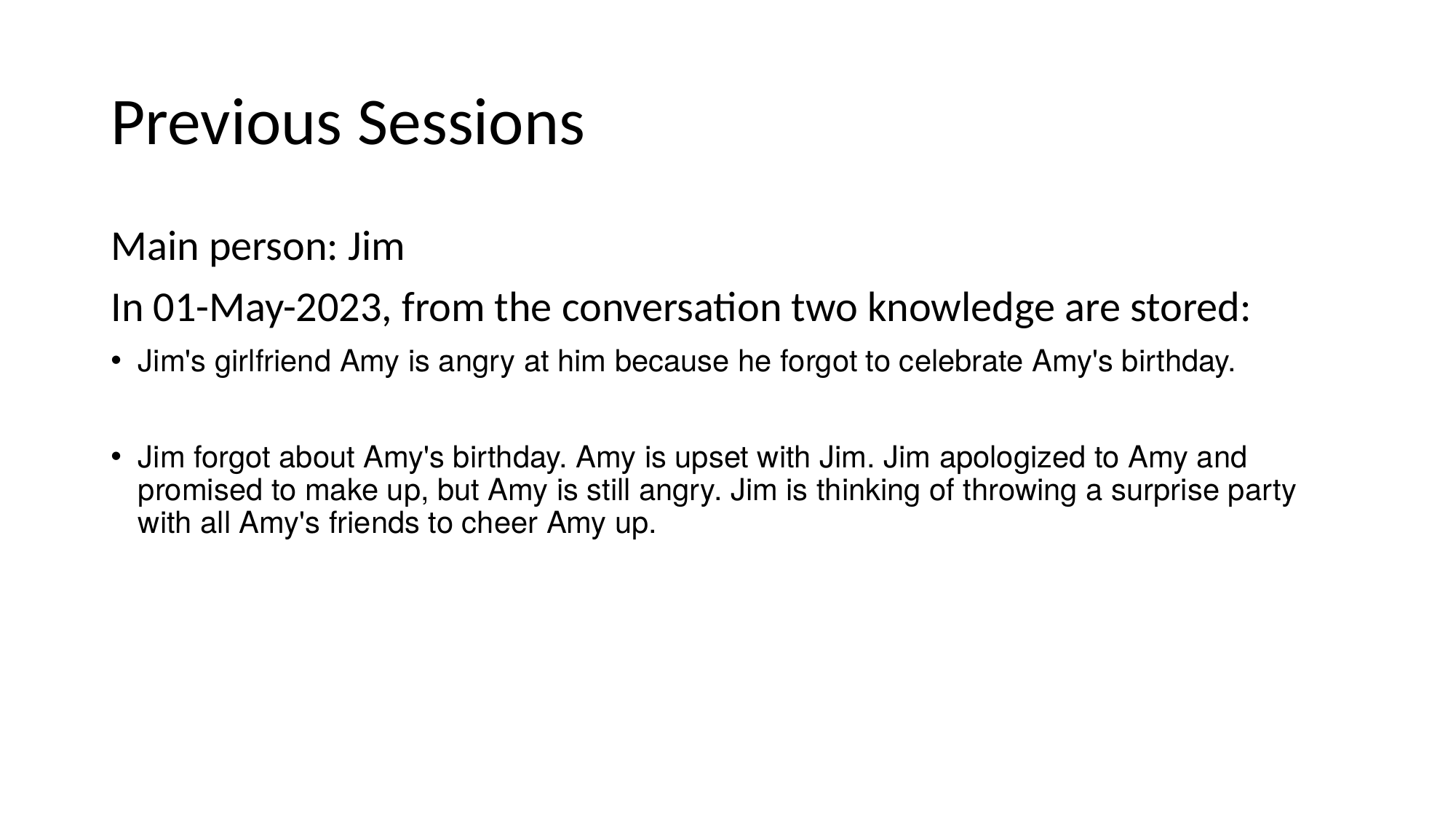

# Previous Sessions
Main person: Jim
In 01-May-2023, from the conversation two knowledge are stored:
Jim's girlfriend Amy is angry at him because he forgot to celebrate Amy's birthday.

Jim forgot about Amy's birthday. Amy is upset with Jim. Jim apologized to Amy and promised to make up, but Amy is still angry. Jim is thinking of throwing a surprise party with all Amy's friends to cheer Amy up.